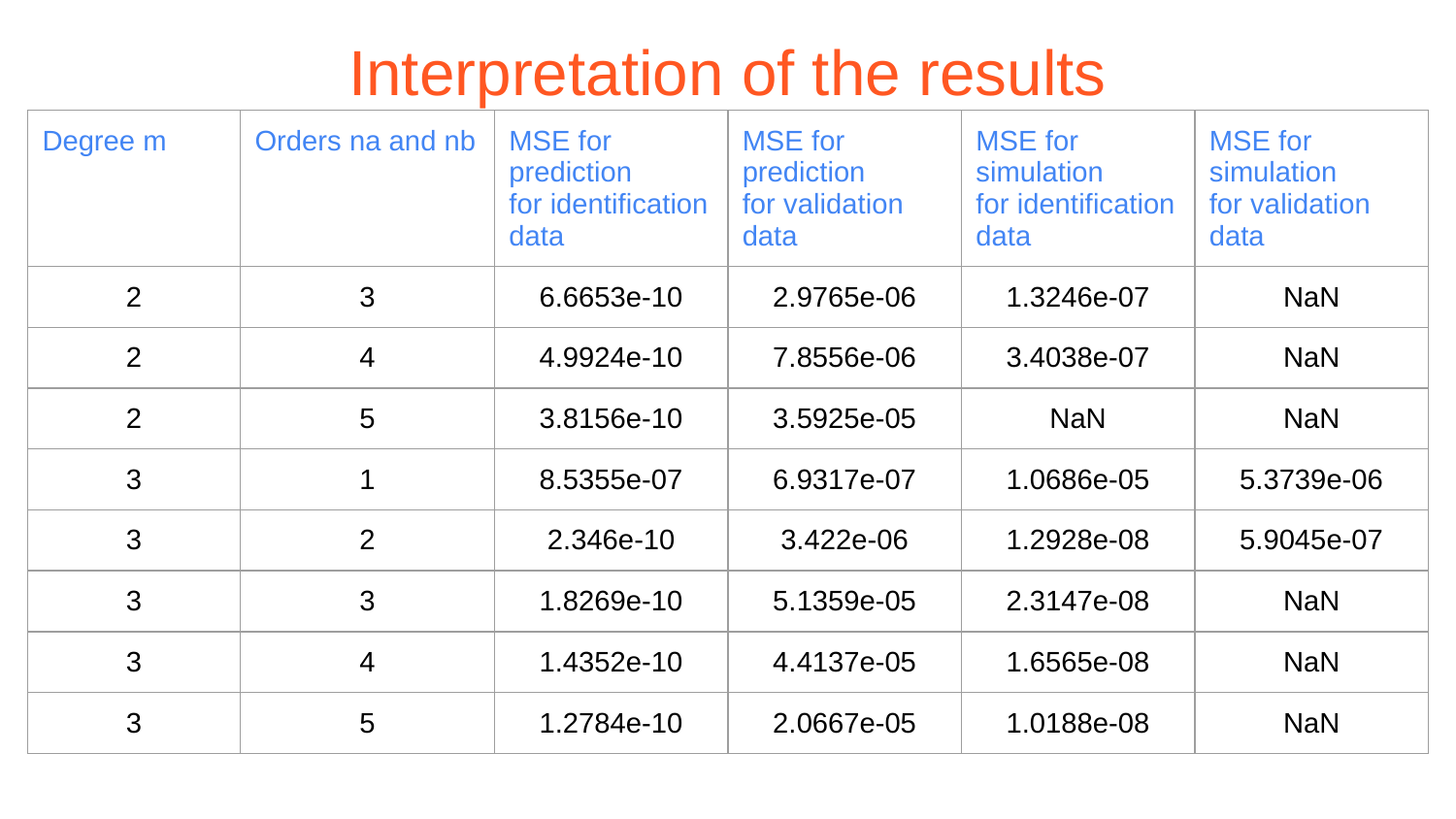

Interpretation of the results

| Degree m | Orders na and nb | MSE for prediction for identification data | MSE for prediction for validation data | MSE for simulation for identification data | MSE for simulation for validation data |
| --- | --- | --- | --- | --- | --- |
| 2 | 3 | 6.6653e-10 | 2.9765e-06 | 1.3246e-07 | NaN |
| 2 | 4 | 4.9924e-10 | 7.8556e-06 | 3.4038e-07 | NaN |
| 2 | 5 | 3.8156e-10 | 3.5925e-05 | NaN | NaN |
| 3 | 1 | 8.5355e-07 | 6.9317e-07 | 1.0686e-05 | 5.3739e-06 |
| 3 | 2 | 2.346e-10 | 3.422e-06 | 1.2928e-08 | 5.9045e-07 |
| 3 | 3 | 1.8269e-10 | 5.1359e-05 | 2.3147e-08 | NaN |
| 3 | 4 | 1.4352e-10 | 4.4137e-05 | 1.6565e-08 | NaN |
| 3 | 5 | 1.2784e-10 | 2.0667e-05 | 1.0188e-08 | NaN |
#